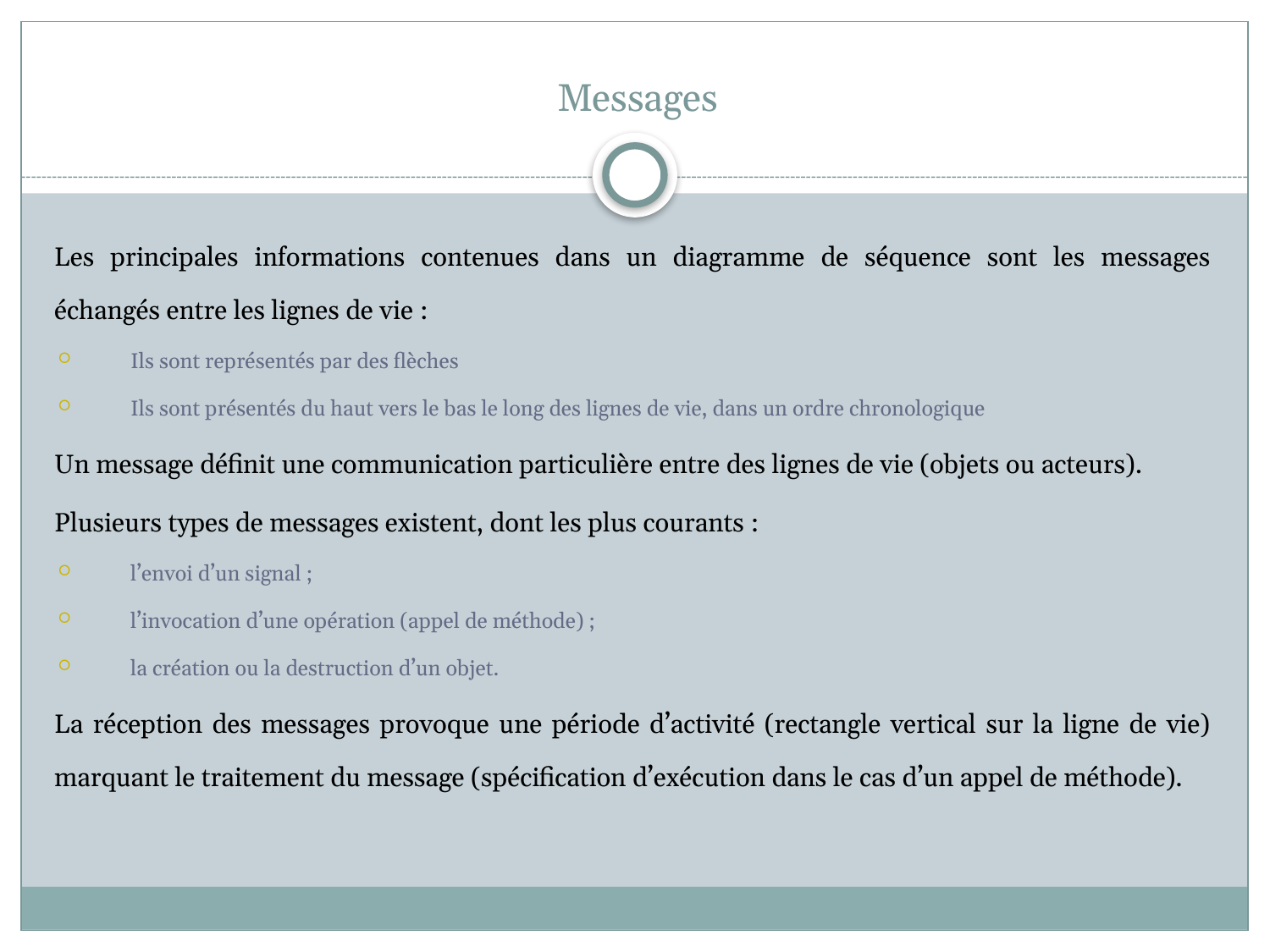

# Messages
Les principales informations contenues dans un diagramme de séquence sont les messages échangés entre les lignes de vie :
Ils sont représentés par des flèches
Ils sont présentés du haut vers le bas le long des lignes de vie, dans un ordre chronologique
Un message définit une communication particulière entre des lignes de vie (objets ou acteurs).
Plusieurs types de messages existent, dont les plus courants :
l’envoi d’un signal ;
l’invocation d’une opération (appel de méthode) ;
la création ou la destruction d’un objet.
La réception des messages provoque une période d’activité (rectangle vertical sur la ligne de vie) marquant le traitement du message (spécification d’exécution dans le cas d’un appel de méthode).